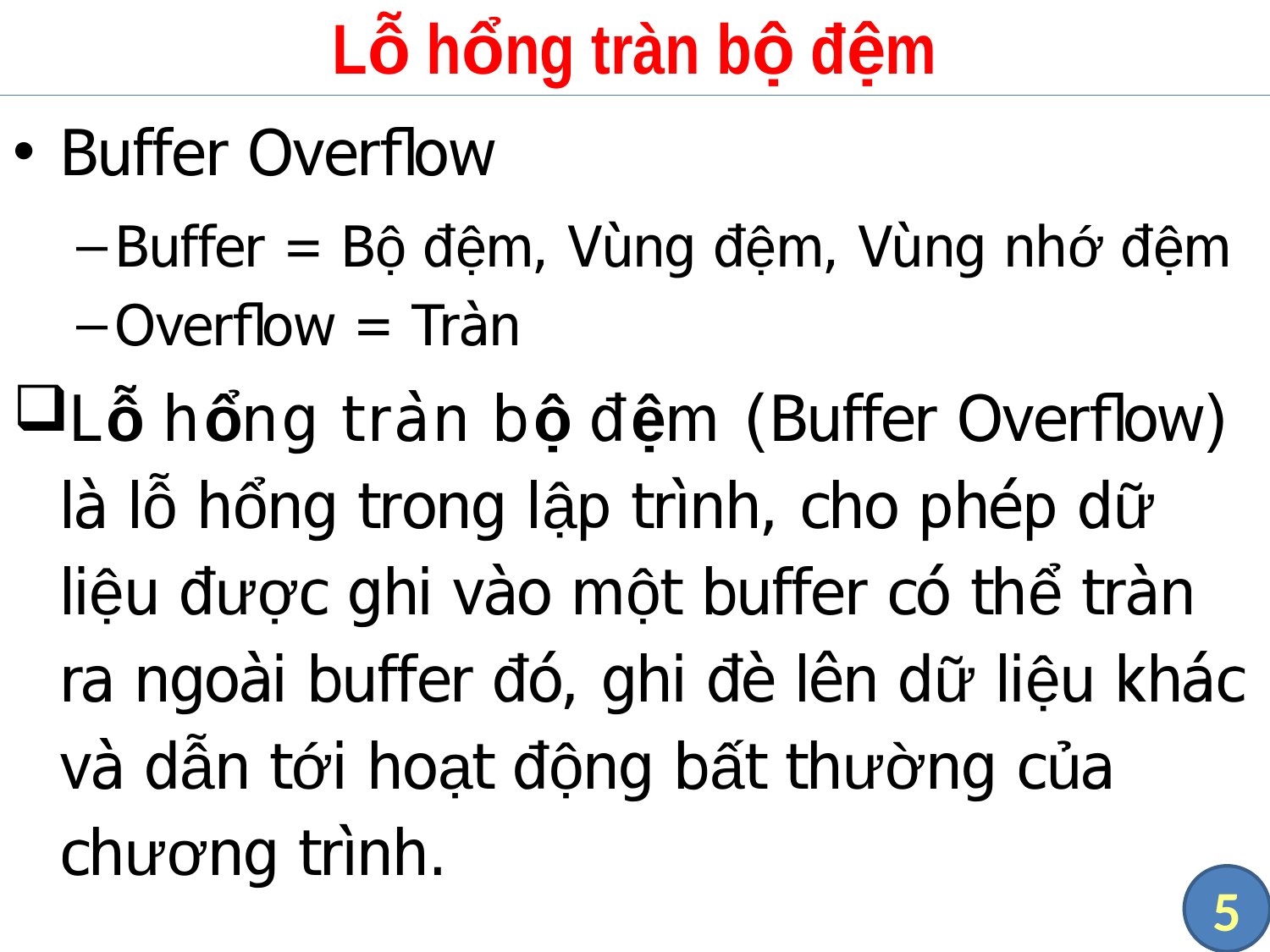

# Lỗ hổng tràn bộ đệm
Buffer Overflow
Buffer = Bộ đệm, Vùng đệm, Vùng nhớ đệm
Overflow = Tràn
Lỗ hổng tràn bộ đệm (Buffer Overflow) là lỗ hổng trong lập trình, cho phép dữ liệu được ghi vào một buffer có thể tràn ra ngoài buffer đó, ghi đè lên dữ liệu khác và dẫn tới hoạt động bất thường của chương trình.
5